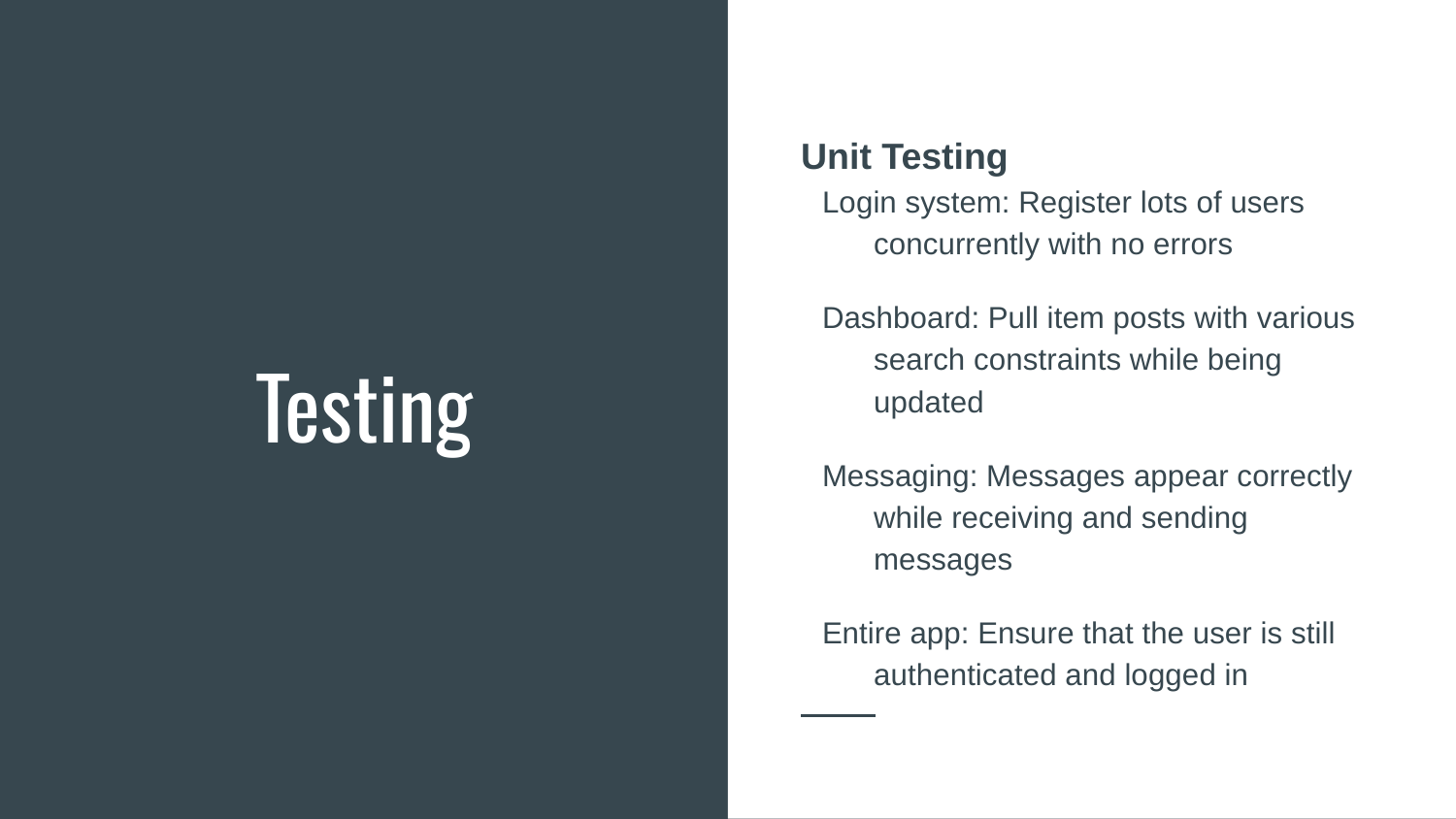

Unit Testing
Login system: Register lots of users concurrently with no errors
Dashboard: Pull item posts with various search constraints while being updated
Messaging: Messages appear correctly while receiving and sending messages
Entire app: Ensure that the user is still authenticated and logged in
# Testing